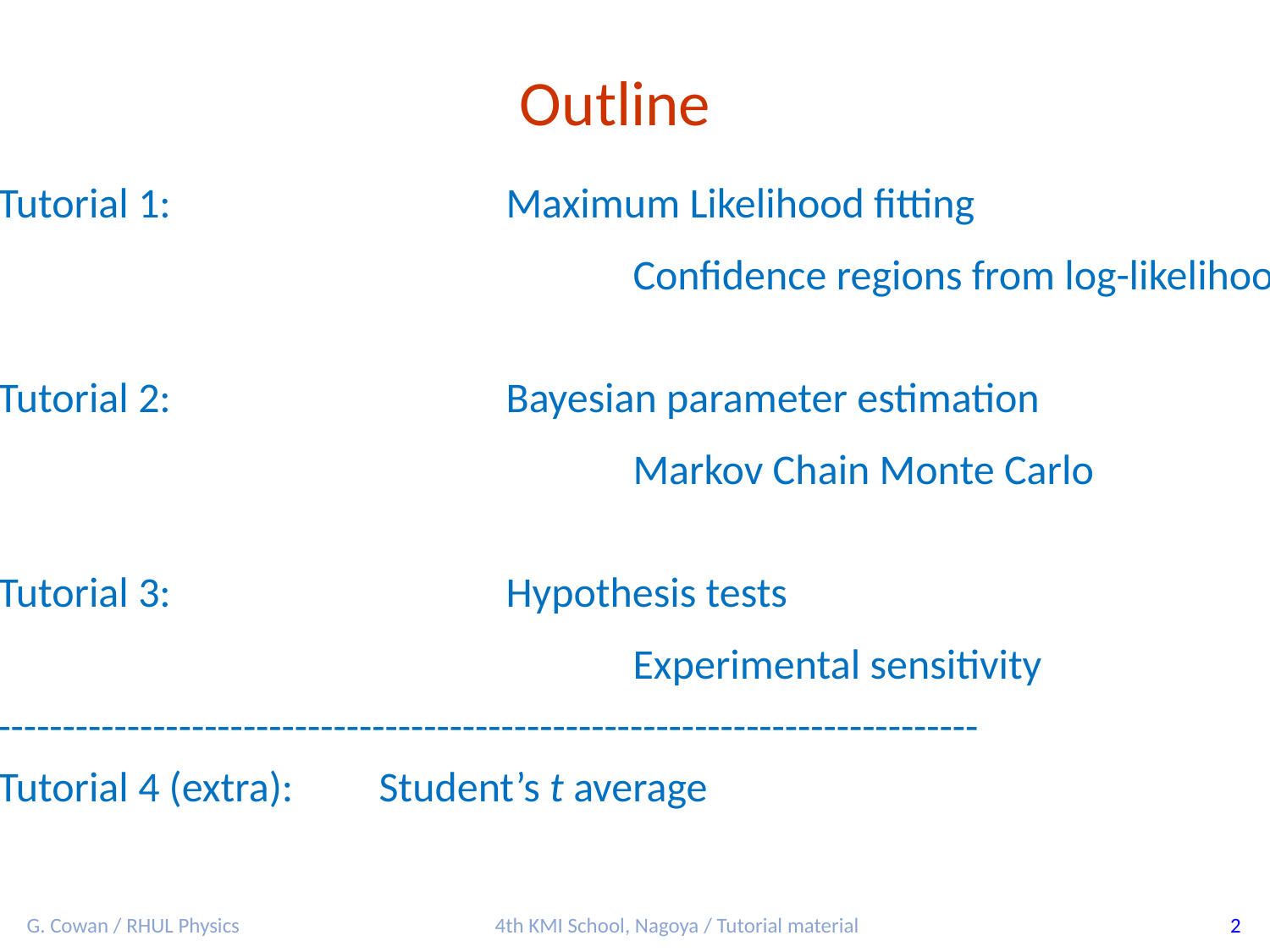

Outline
Tutorial 1:			Maximum Likelihood fitting
					Confidence regions from log-likelihood

Tutorial 2:			Bayesian parameter estimation
					Markov Chain Monte Carlo

Tutorial 3:		  	Hypothesis tests
					Experimental sensitivity
----------------------------------------------------------------------------
Tutorial 4 (extra):	Student’s t average
G. Cowan / RHUL Physics
4th KMI School, Nagoya / Tutorial material
2